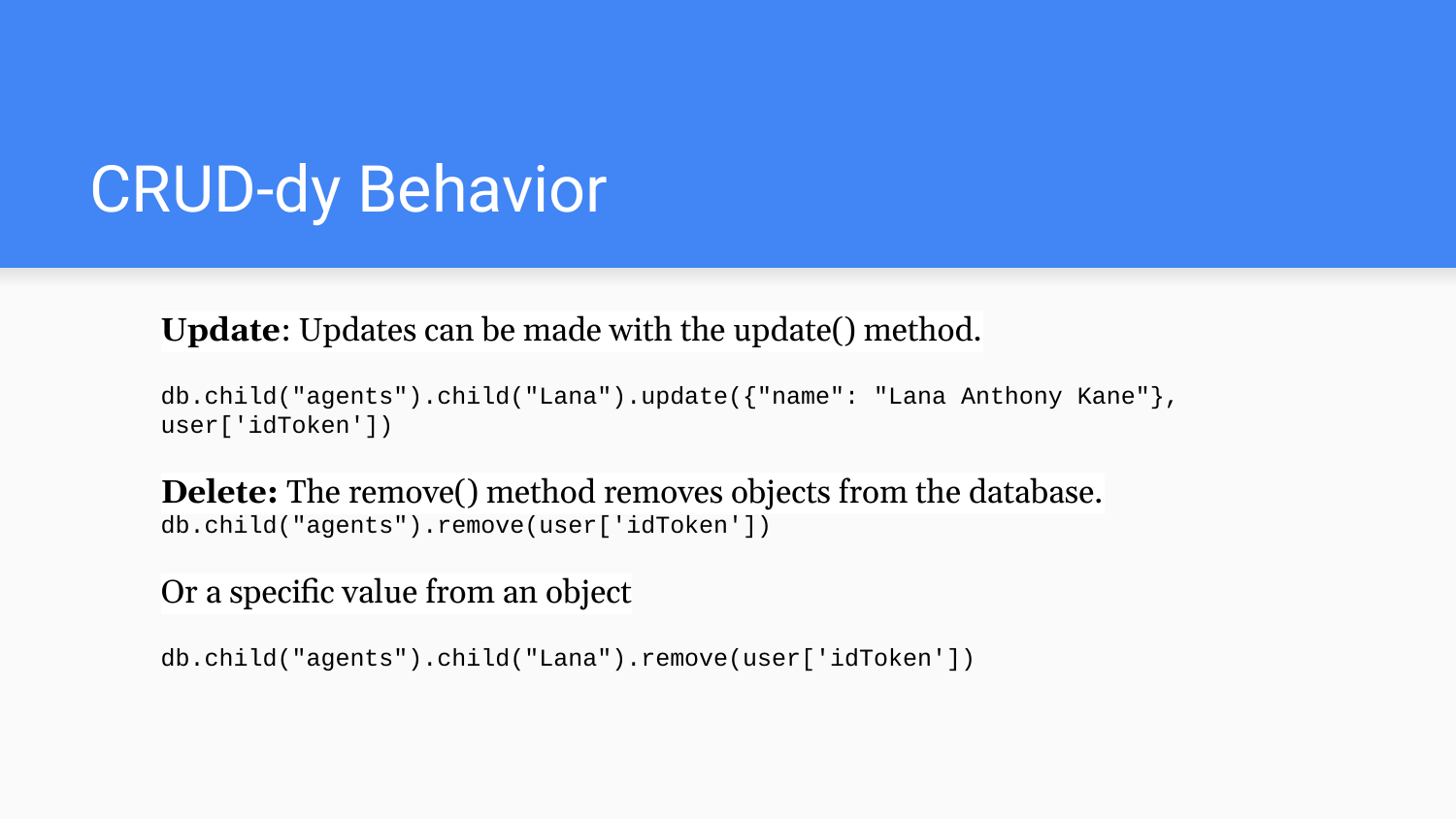

# CRUD-dy Behavior
Update: Updates can be made with the update() method.
db.child("agents").child("Lana").update({"name": "Lana Anthony Kane"}, user['idToken'])
Delete: The remove() method removes objects from the database. db.child("agents").remove(user['idToken'])
Or a specific value from an object
db.child("agents").child("Lana").remove(user['idToken'])